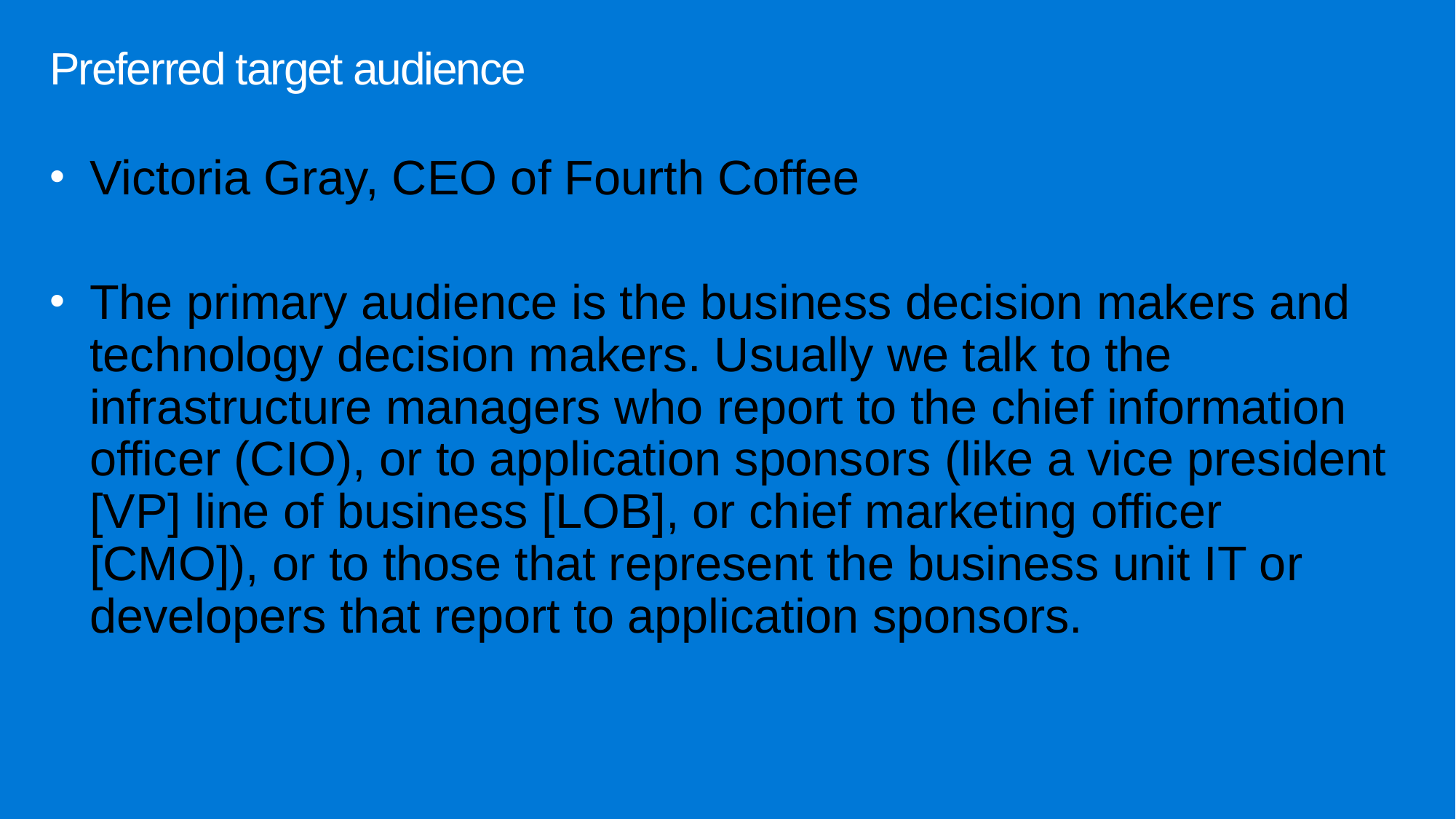

# Preferred target audience
Victoria Gray, CEO of Fourth Coffee

The primary audience is the business decision makers and technology decision makers. Usually we talk to the infrastructure managers who report to the chief information officer (CIO), or to application sponsors (like a vice president [VP] line of business [LOB], or chief marketing officer [CMO]), or to those that represent the business unit IT or developers that report to application sponsors.